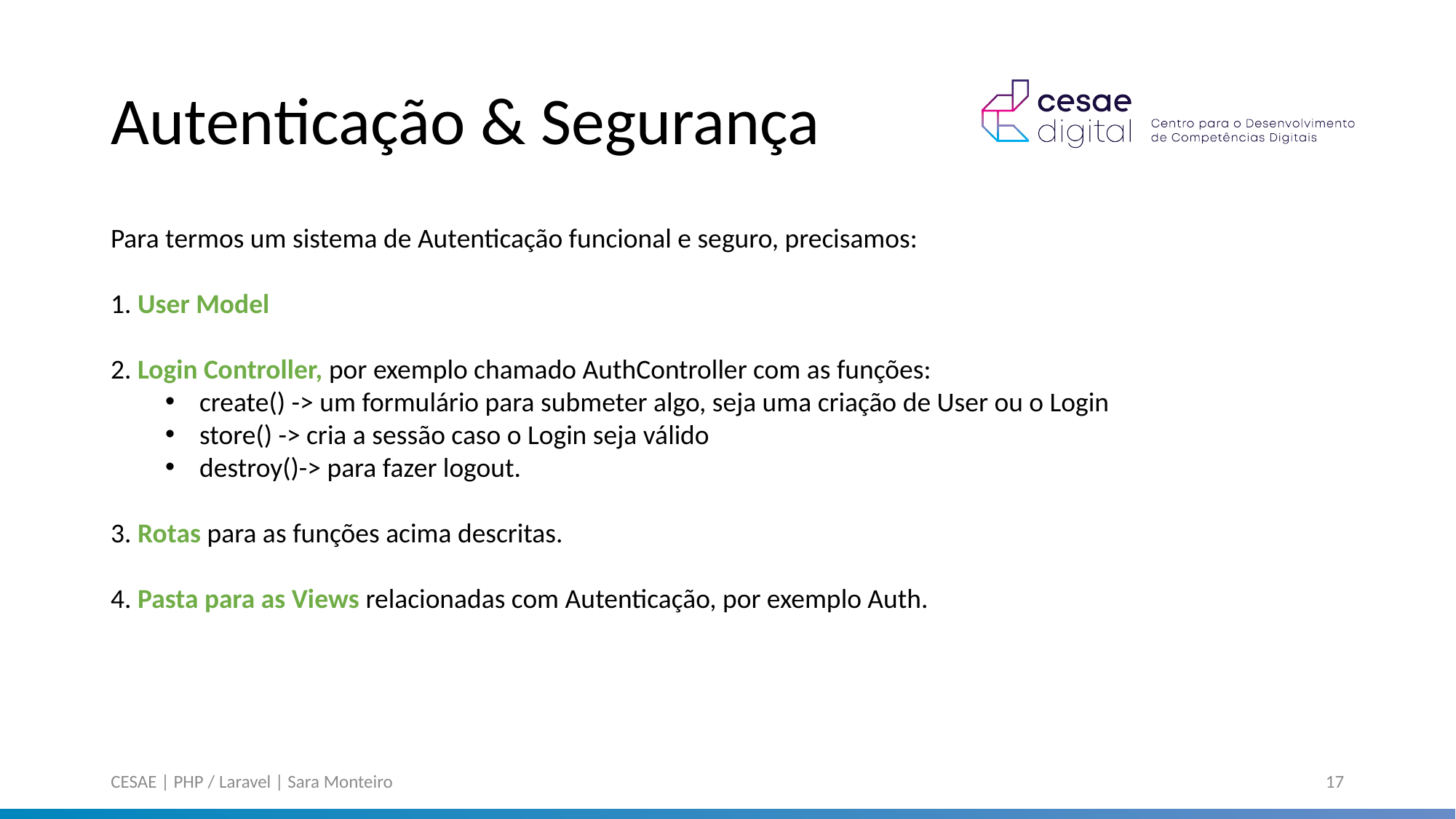

# Autenticação & Segurança
Para termos um sistema de Autenticação funcional e seguro, precisamos:

1. User Model

2. Login Controller, por exemplo chamado AuthController com as funções:
create() -> um formulário para submeter algo, seja uma criação de User ou o Login
store() -> cria a sessão caso o Login seja válido
destroy()-> para fazer logout.

3. Rotas para as funções acima descritas.

4. Pasta para as Views relacionadas com Autenticação, por exemplo Auth.

CESAE | PHP / Laravel | Sara Monteiro
17